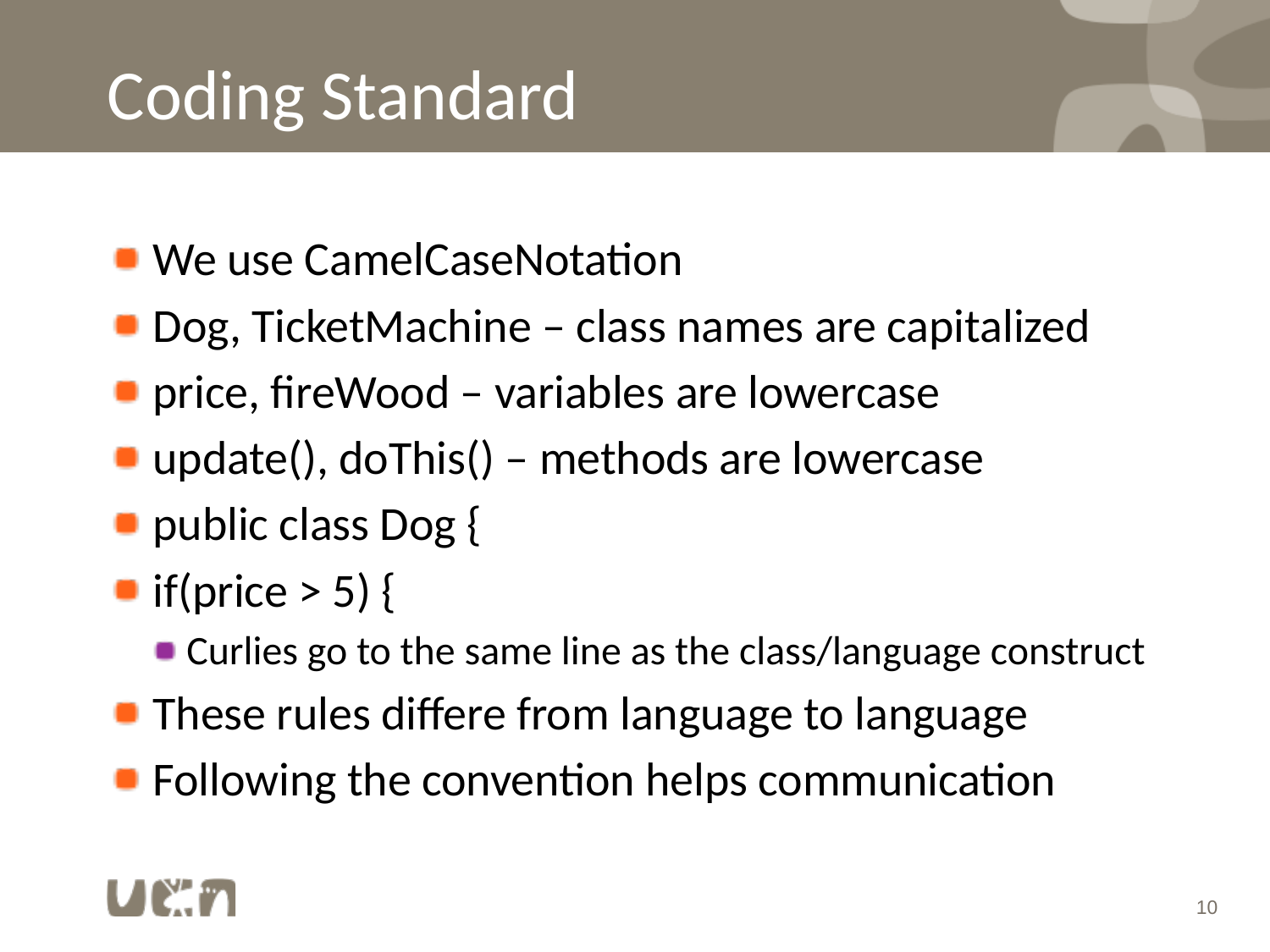

# Coding Standard
We use CamelCaseNotation
Dog, TicketMachine – class names are capitalized
price, fireWood – variables are lowercase
update(), doThis() – methods are lowercase
public class Dog {
if(price > 5) {
Curlies go to the same line as the class/language construct
These rules differe from language to language
Following the convention helps communication
10